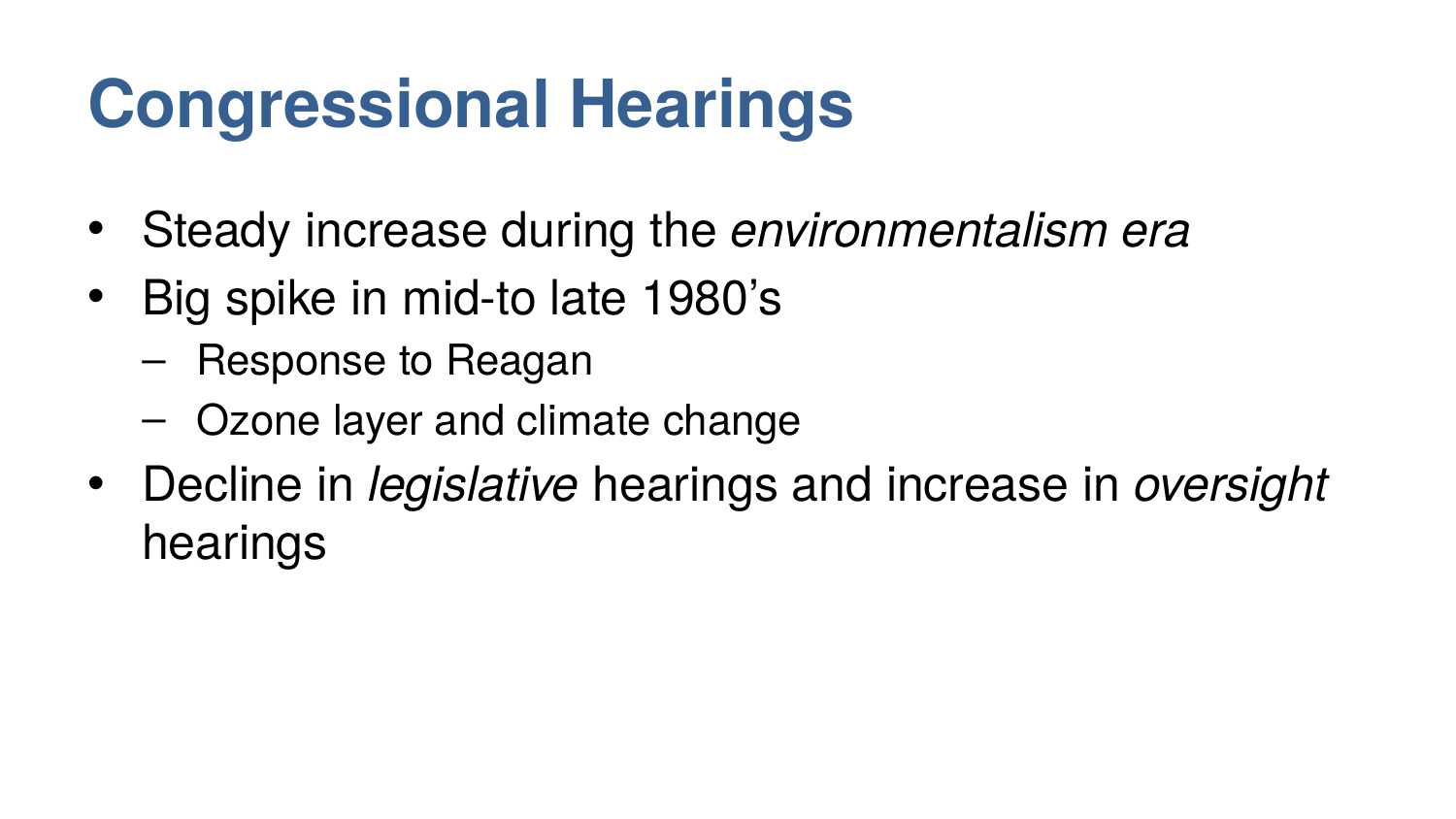

# Congressional Hearings
Steady increase during the environmentalism era
Big spike in mid-to late 1980’s
Response to Reagan
Ozone layer and climate change
Decline in legislative hearings and increase in oversight hearings